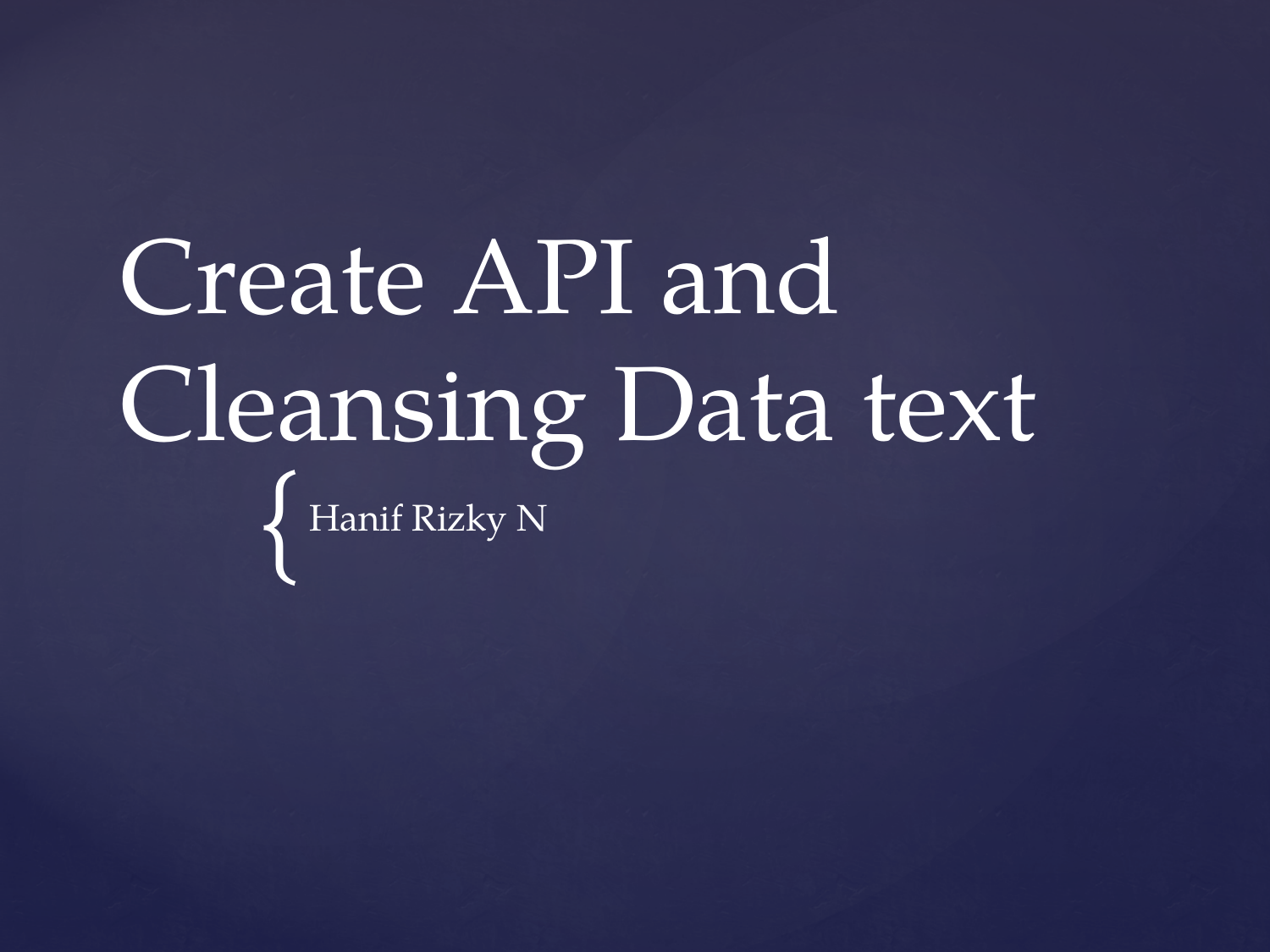

# Create API and Cleansing Data text
Hanif Rizky N